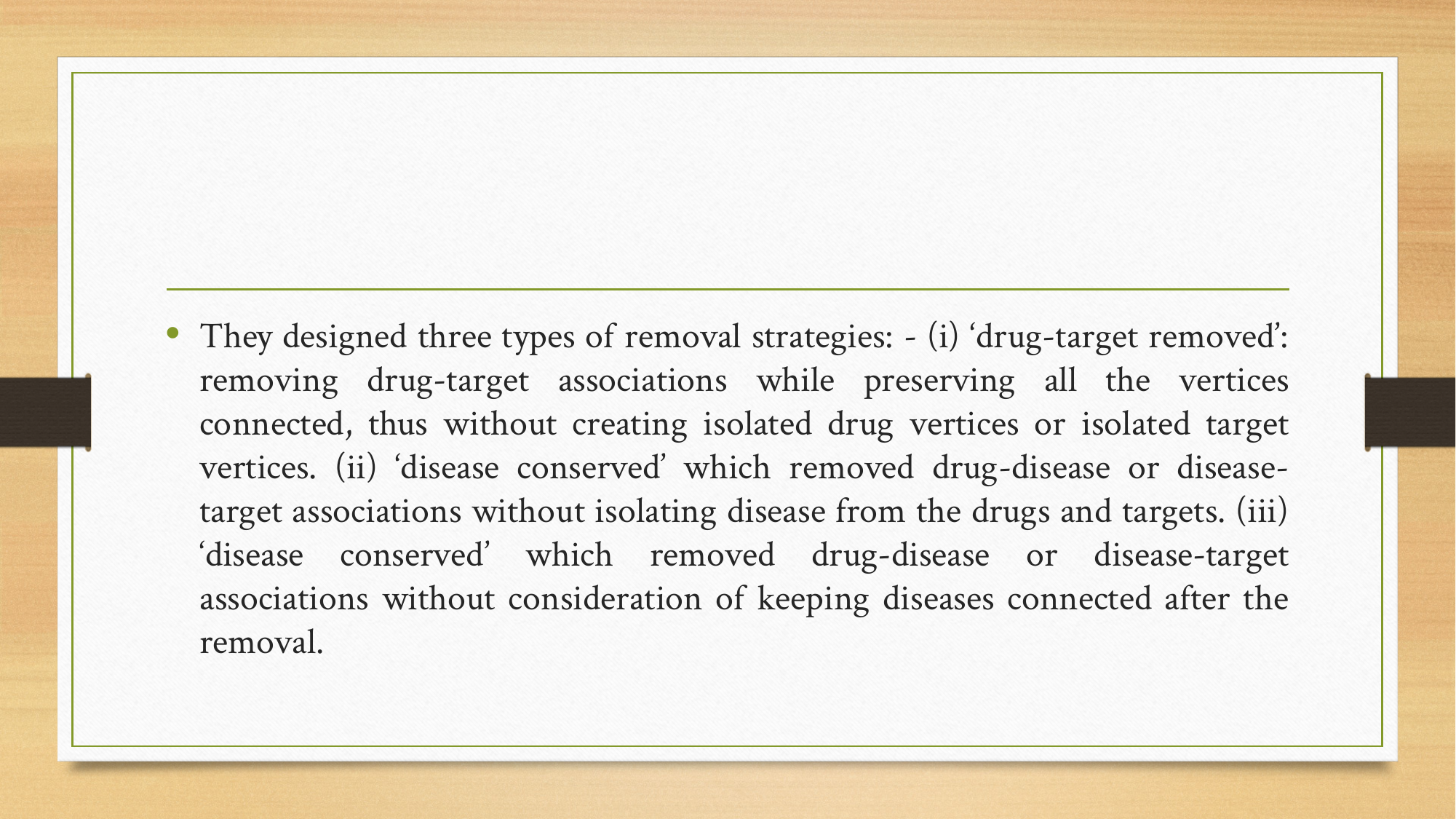

#
They designed three types of removal strategies: - (i) ‘drug-target removed’: removing drug-target associations while preserving all the vertices connected, thus without creating isolated drug vertices or isolated target vertices. (ii) ‘disease conserved’ which removed drug-disease or disease-target associations without isolating disease from the drugs and targets. (iii) ‘disease conserved’ which removed drug-disease or disease-target associations without consideration of keeping diseases connected after the removal.